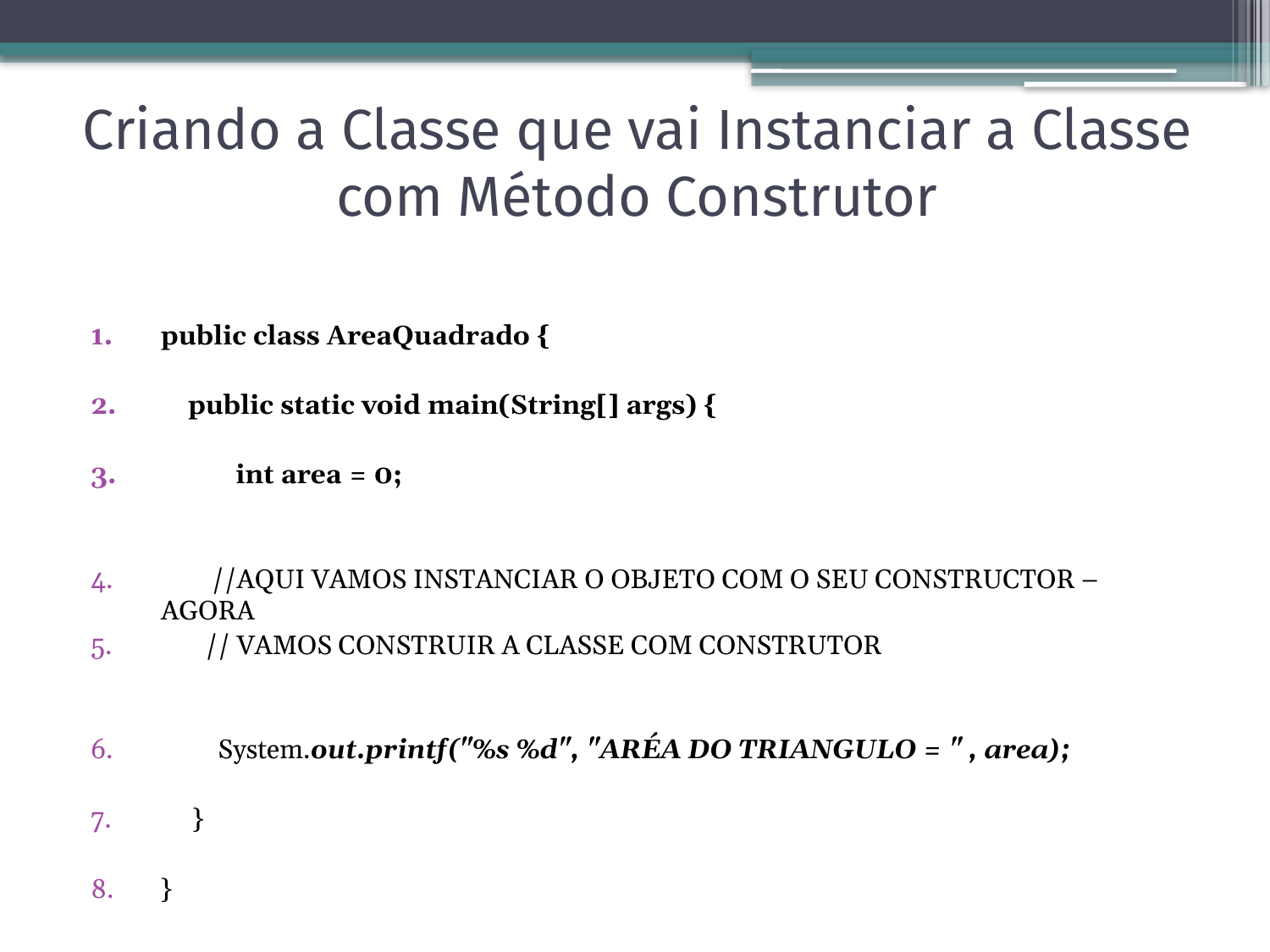

# Criando a Classe que vai Instanciar a Classe com Método Construtor
public class AreaQuadrado {

    public static void main(String[] args) {

           int area = 0;

        //AQUI VAMOS INSTANCIAR O OBJETO COM O SEU CONSTRUCTOR – AGORA
       // VAMOS CONSTRUIR A CLASSE COM CONSTRUTOR

         System.out.printf("%s %d", "ARÉA DO TRIANGULO = " , area);

     }

}